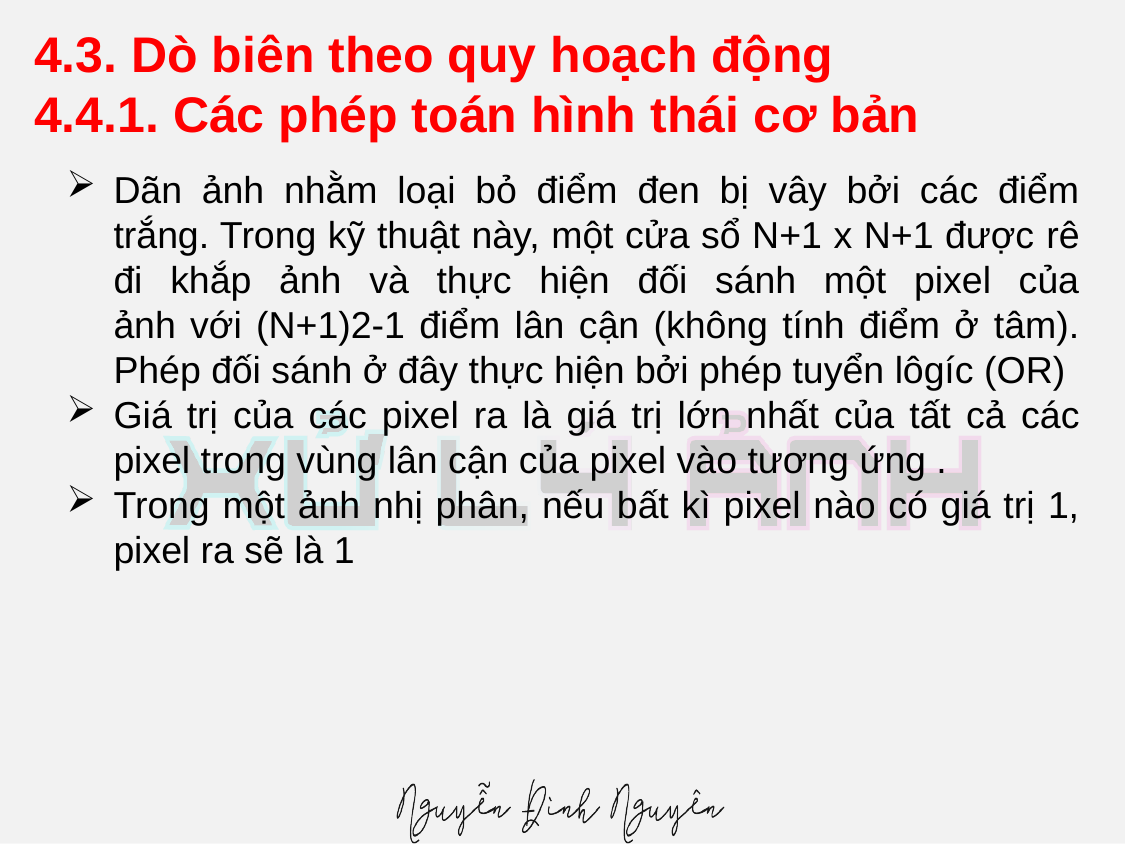

# 4.3. Dò biên theo quy hoạch động 4.4.1. Các phép toán hình thái cơ bản
Dãn ảnh nhằm loại bỏ điểm đen bị vây bởi các điểm trắng. Trong kỹ thuật này, một cửa sổ N+1 x N+1 được rê đi khắp ảnh và thực hiện đối sánh một pixel của
ảnh với (N+1)2-1 điểm lân cận (không tính điểm ở tâm). Phép đối sánh ở đây thực hiện bởi phép tuyển lôgíc (OR)
Giá trị của các pixel ra là giá trị lớn nhất của tất cả các pixel trong vùng lân cận của pixel vào tương ứng .
Trong một ảnh nhị phân, nếu bất kì pixel nào có giá trị 1, pixel ra sẽ là 1